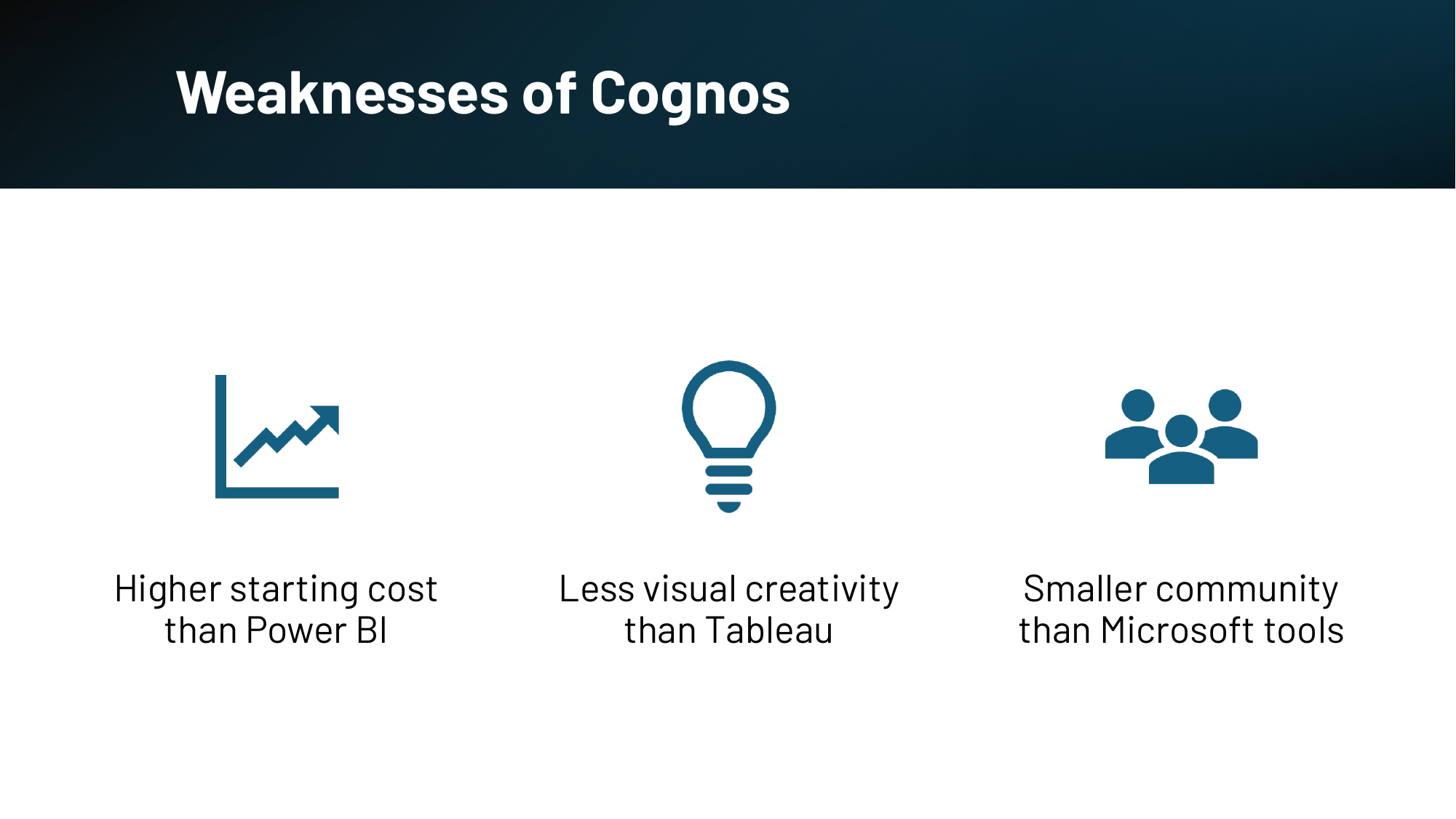

# Weaknesses of Cognos
Higher starting cost than Power BI
Less visual creativity than Tableau
Smaller community than Microsoft tools